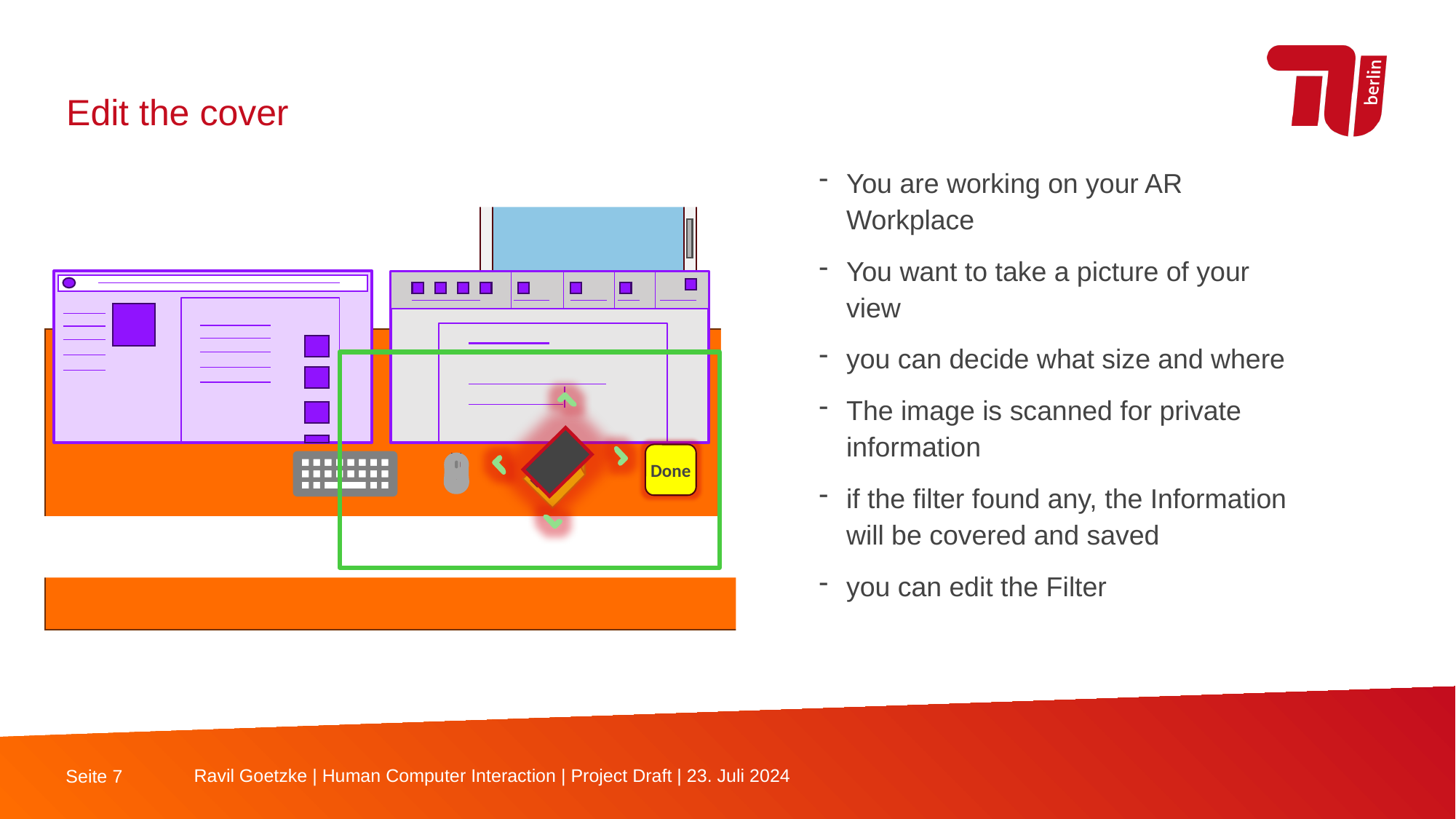

Edit the cover

You are working on your AR Workplace
You want to take a picture of your view
you can decide what size and where
The image is scanned for private information
if the filter found any, the Information will be covered and saved
you can edit the Filter

Done
PW: 1337